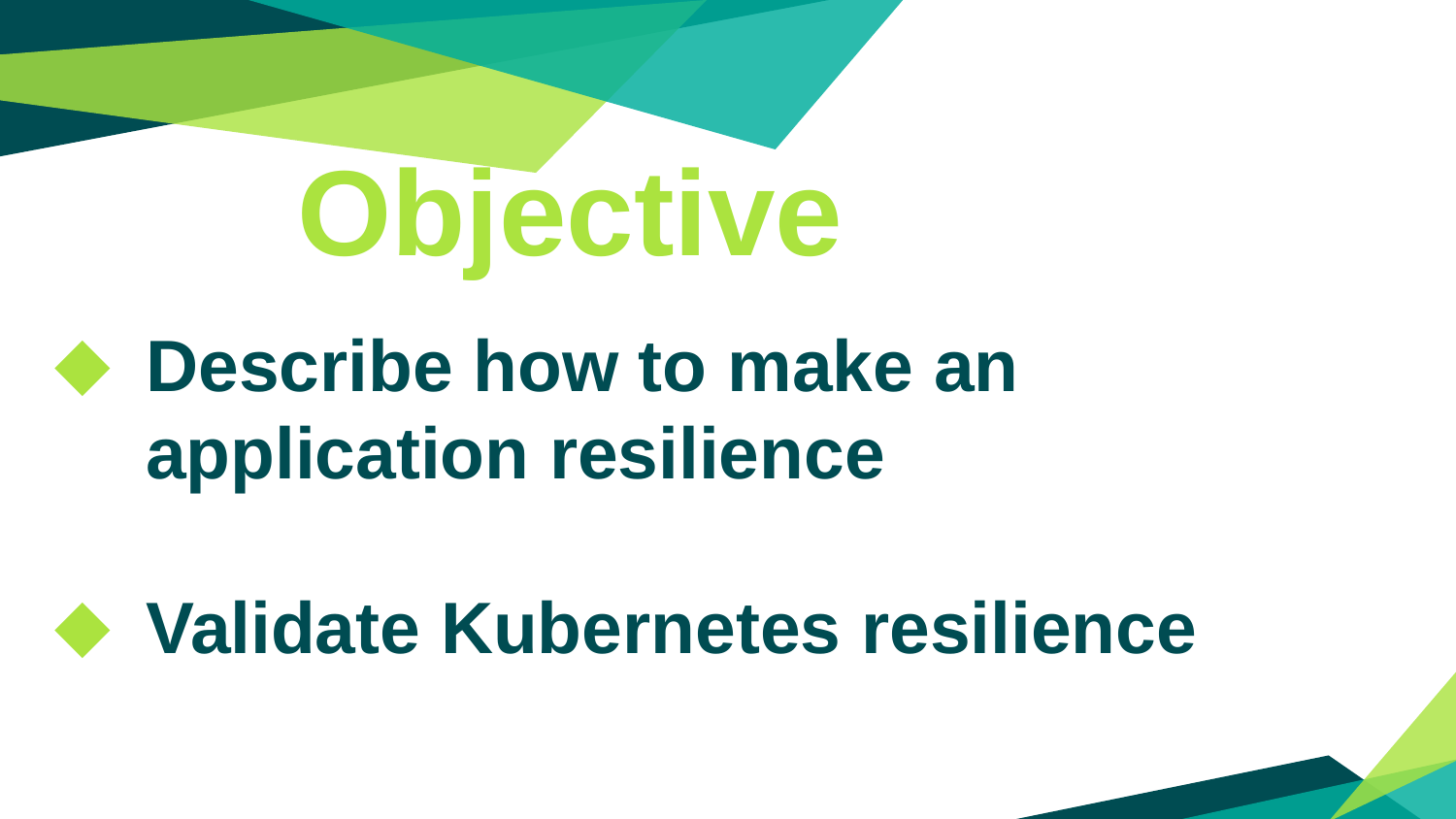

Objective
Describe how to make an application resilience
Validate Kubernetes resilience